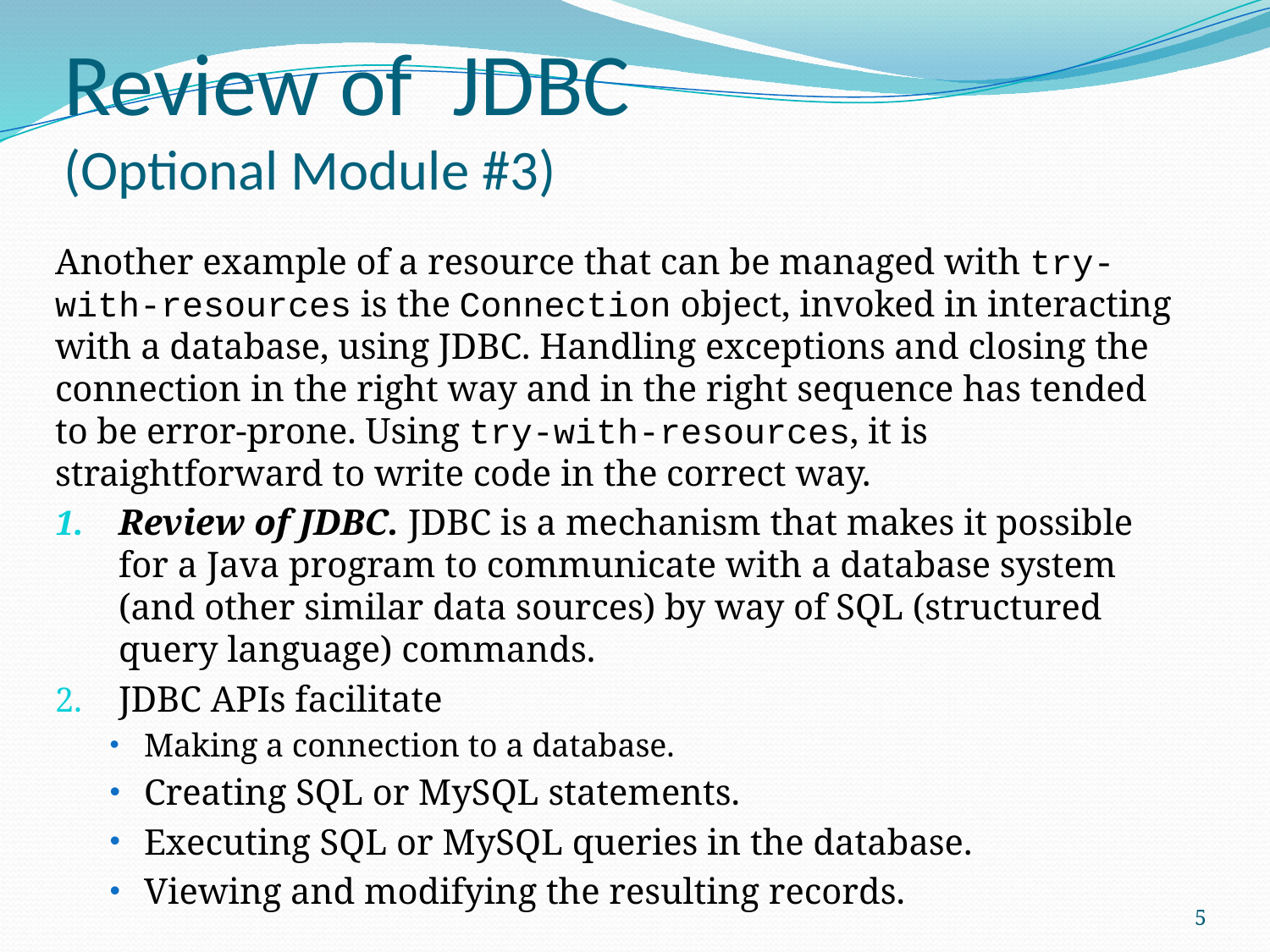

# Review of  JDBC (Optional Module #3)
Another example of a resource that can be managed with try-with-resources is the Connection object, invoked in interacting with a database, using JDBC. Handling exceptions and closing the connection in the right way and in the right sequence has tended to be error-prone. Using try-with-resources, it is straightforward to write code in the correct way.
Review of JDBC. JDBC is a mechanism that makes it possible for a Java program to communicate with a database system (and other similar data sources) by way of SQL (structured query language) commands.
JDBC APIs facilitate
Making a connection to a database.
Creating SQL or MySQL statements.
Executing SQL or MySQL queries in the database.
Viewing and modifying the resulting records.

5